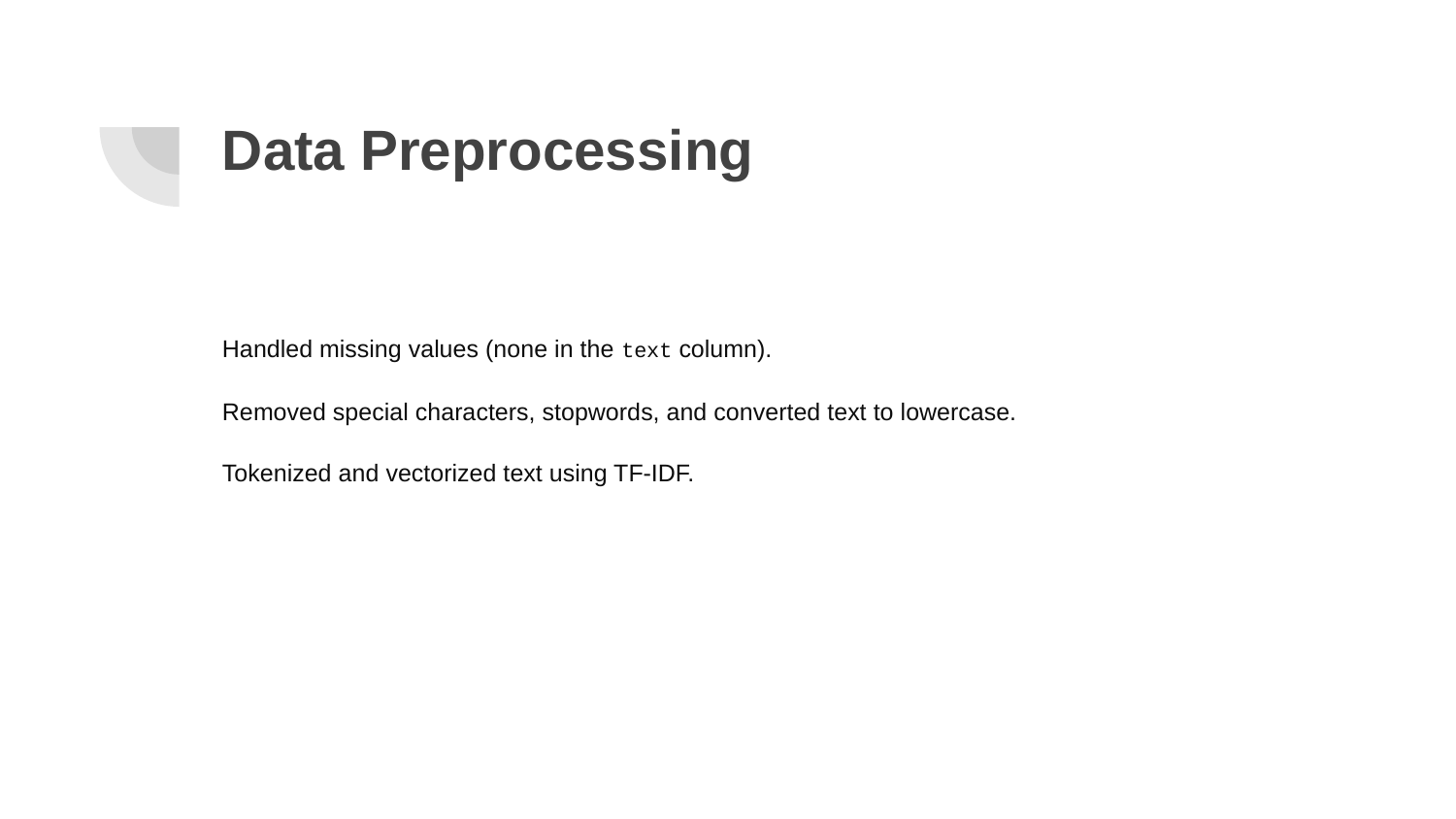

# Data Preprocessing

Handled missing values (none in the text column).
Removed special characters, stopwords, and converted text to lowercase.
Tokenized and vectorized text using TF-IDF.